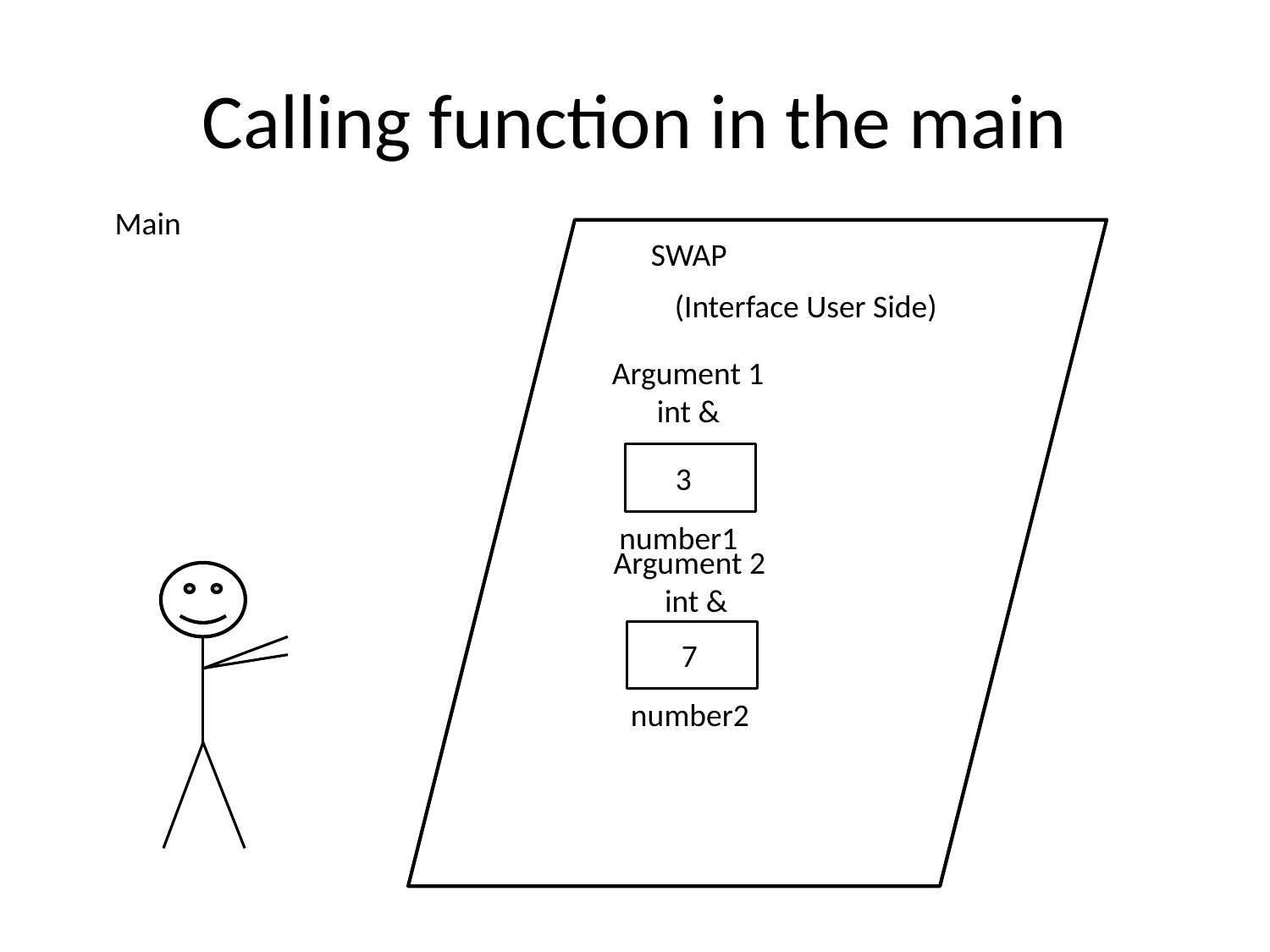

# Calling function in the main
Main

SWAP
(Interface User Side)
Argument 1
int &

3
number1
Argument 2
int &

7
number2